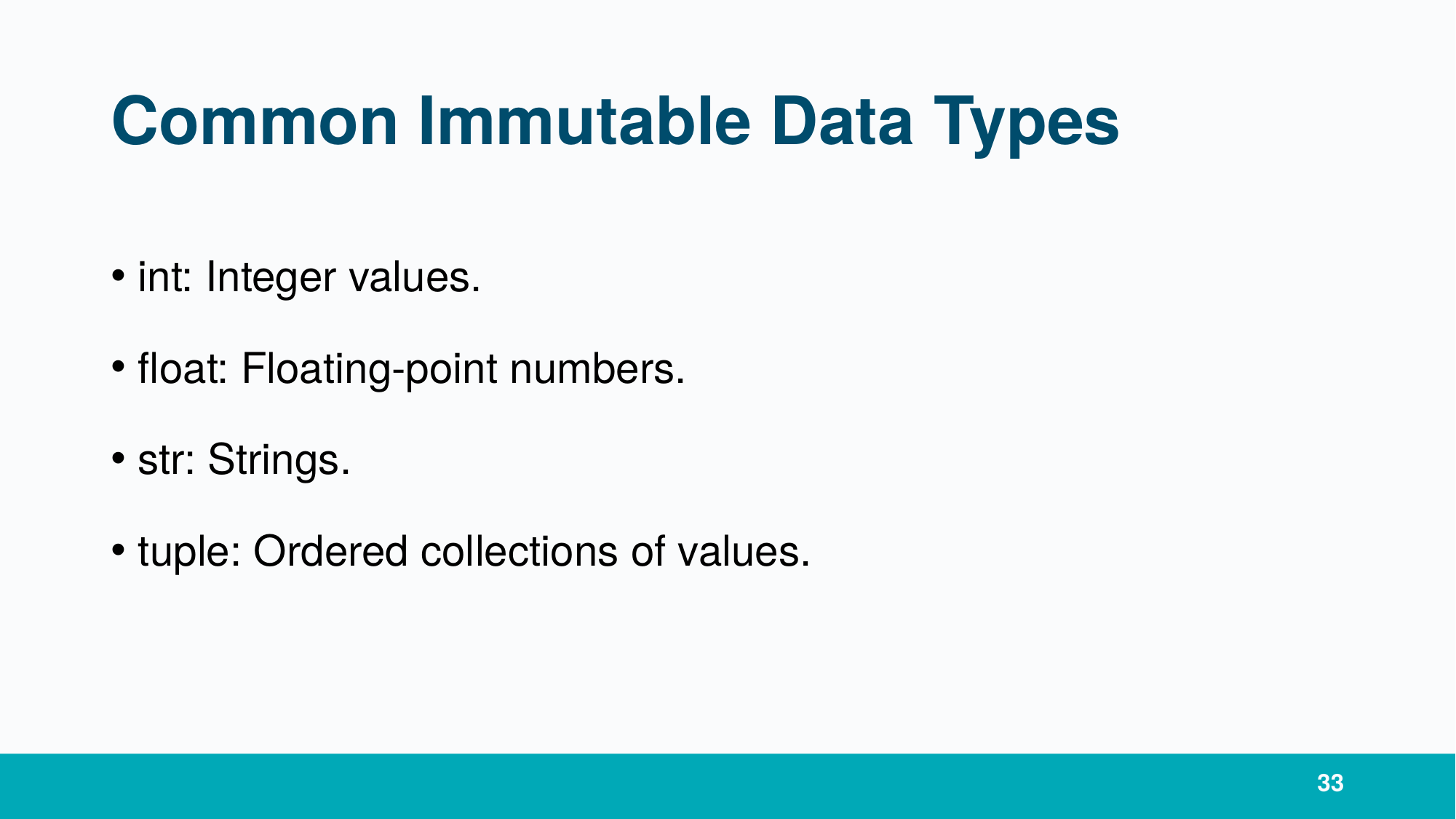

# Common Immutable Data Types
int: Integer values.
float: Floating-point numbers.
str: Strings.
tuple: Ordered collections of values.
33